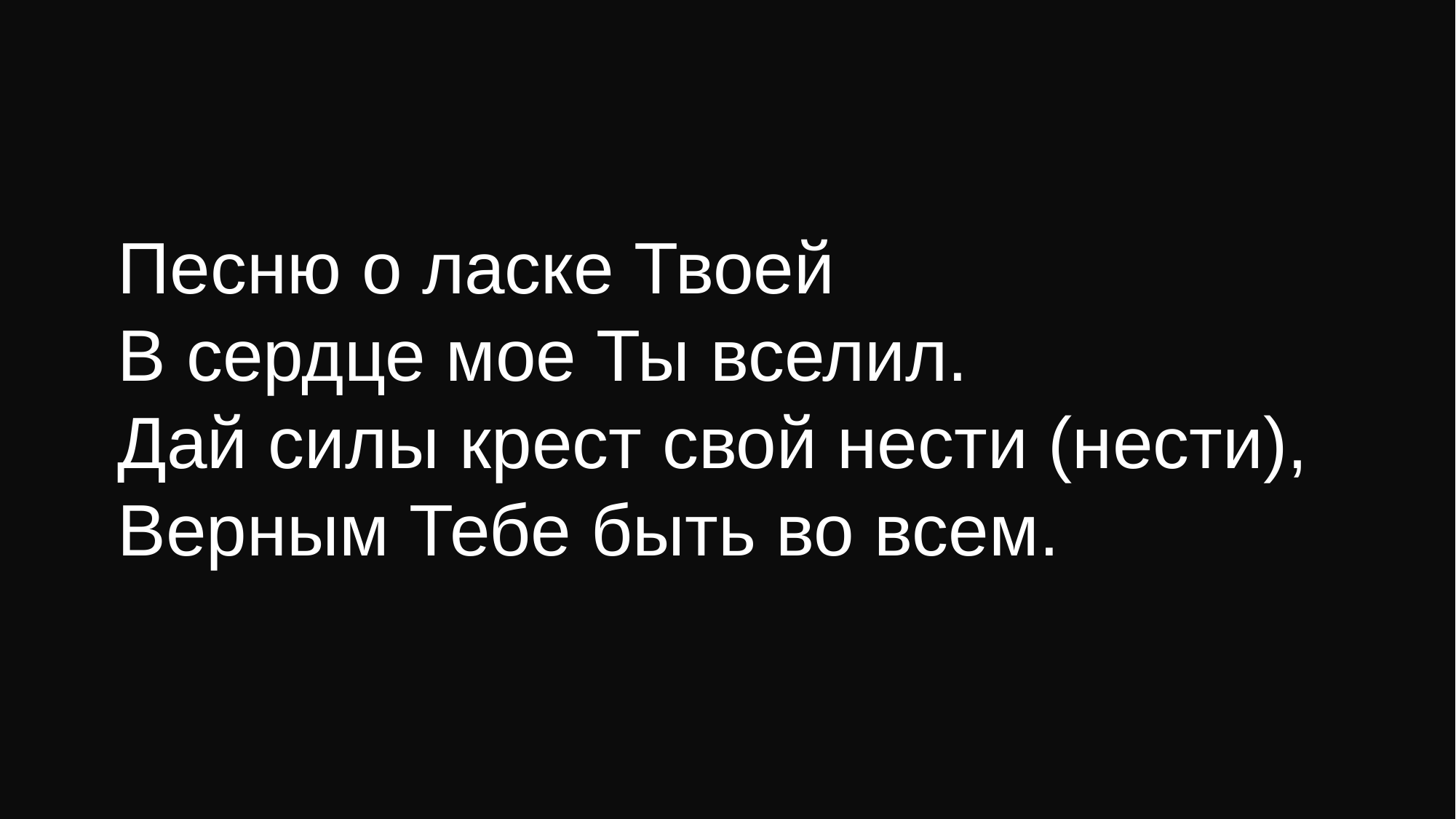

Песню о ласке Твоей
В сердце мое Ты вселил.
Дай силы крест свой нести (нести),
Верным Тебе быть во всем.